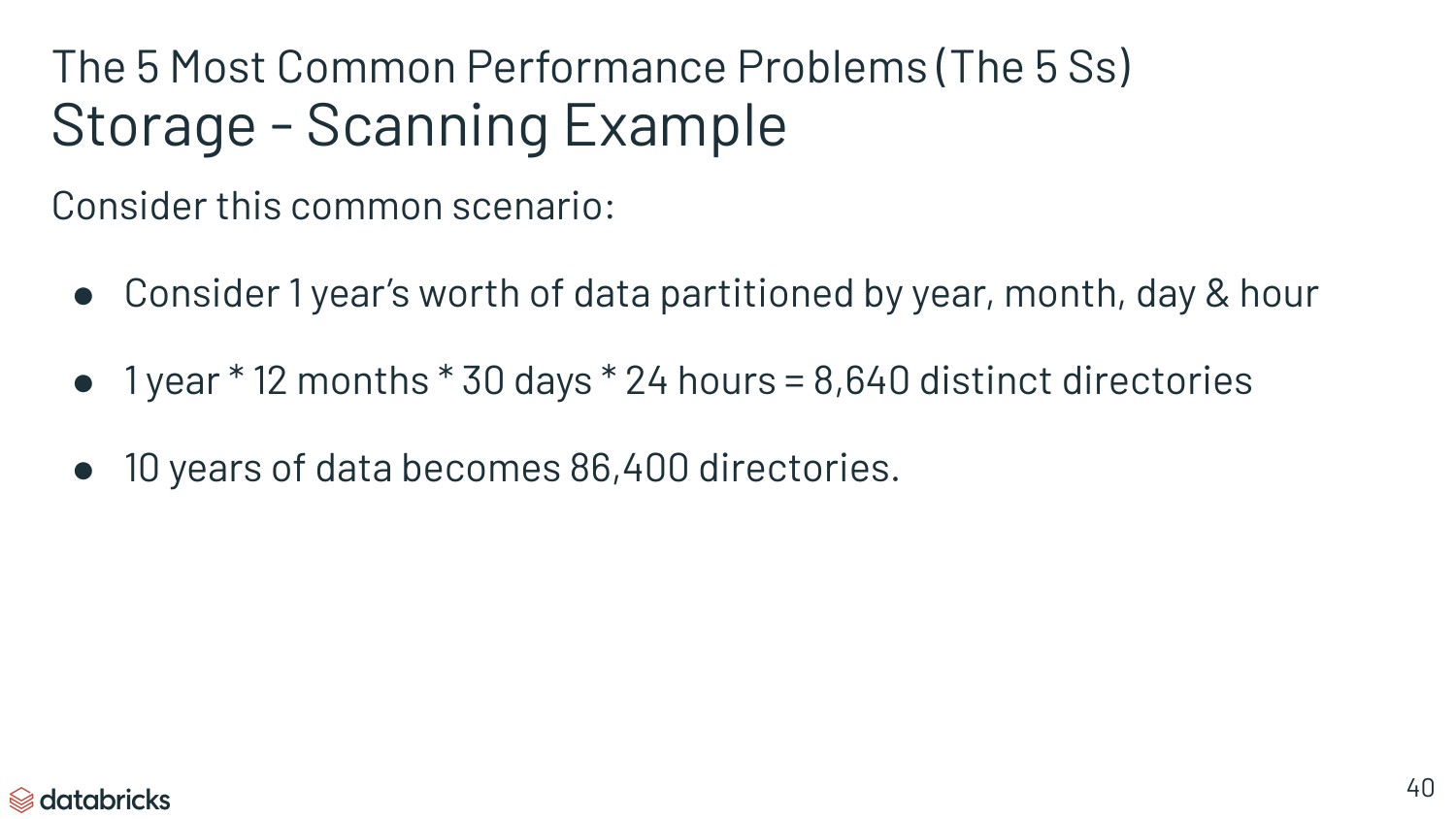

# The 5 Most Common Performance Problems (The 5 Ss)
Storage - Scanning Example
Consider this common scenario:

Consider 1 year’s worth of data partitioned by year, month, day & hour
1 year * 12 months * 30 days * 24 hours = 8,640 distinct directories
10 years of data becomes 86,400 directories.

40